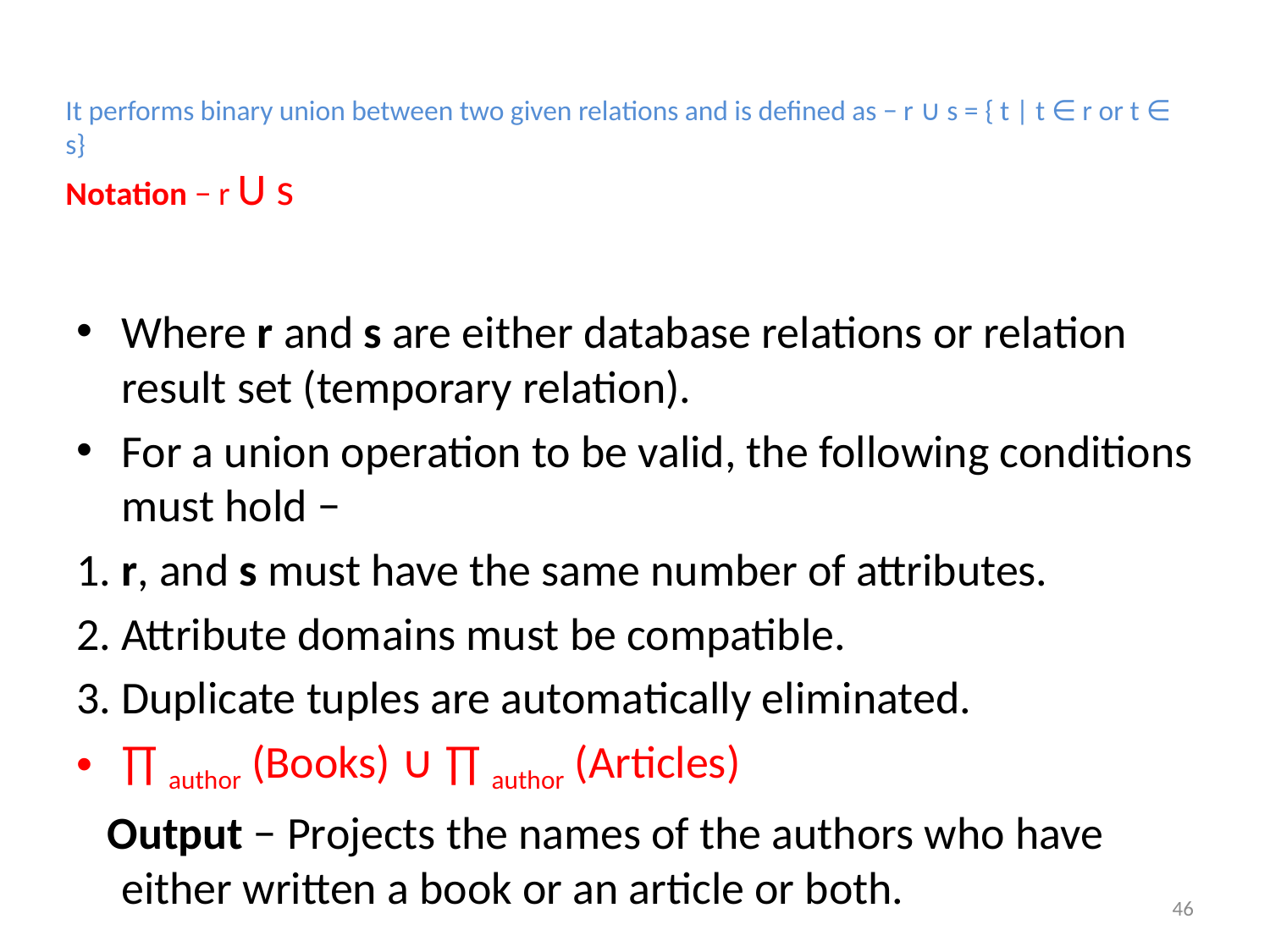

# It performs binary union between two given relations and is defined as − r ∪ s = { t | t ∈ r or t ∈ s} Notation − r U s
Where r and s are either database relations or relation result set (temporary relation).
For a union operation to be valid, the following conditions must hold −
1. r, and s must have the same number of attributes.
2. Attribute domains must be compatible.
3. Duplicate tuples are automatically eliminated.
∏ author (Books) ∪ ∏ author (Articles)
   Output − Projects the names of the authors who have either written a book or an article or both.

46